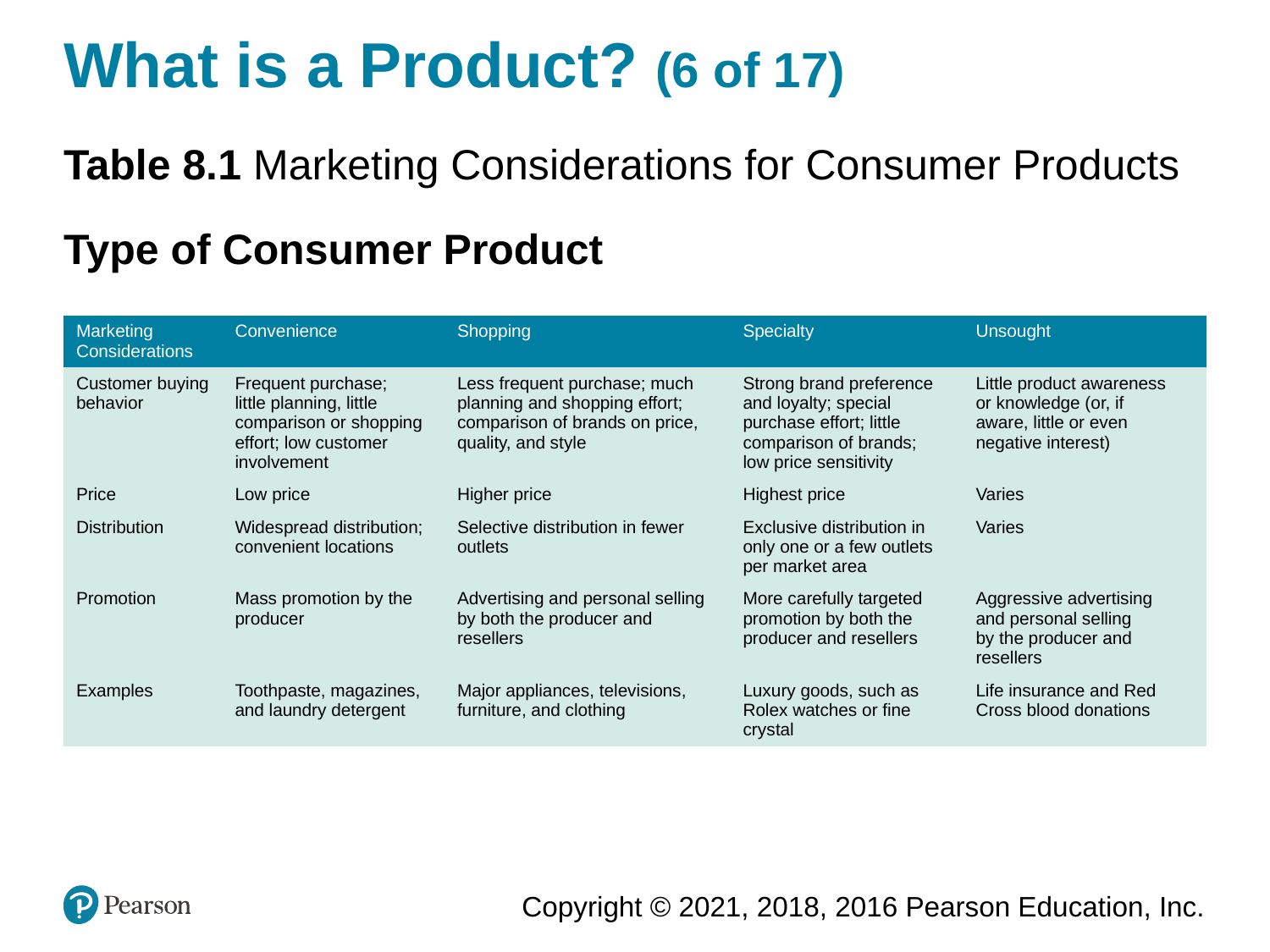

# What is a Product? (6 of 17)
Table 8.1 Marketing Considerations for Consumer Products
Type of Consumer Product
| Marketing Considerations | Convenience | Shopping | Specialty | Unsought |
| --- | --- | --- | --- | --- |
| Customer buying behavior | Frequent purchase; little planning, little comparison or shopping effort; low customer involvement | Less frequent purchase; much planning and shopping effort; comparison of brands on price, quality, and style | Strong brand preference and loyalty; special purchase effort; little comparison of brands; low price sensitivity | Little product awareness or knowledge (or, if aware, little or even negative interest) |
| Price | Low price | Higher price | Highest price | Varies |
| Distribution | Widespread distribution; convenient locations | Selective distribution in fewer outlets | Exclusive distribution in only one or a few outlets per market area | Varies |
| Promotion | Mass promotion by the producer | Advertising and personal selling by both the producer and resellers | More carefully targeted promotion by both the producer and resellers | Aggressive advertising and personal selling by the producer and resellers |
| Examples | Toothpaste, magazines, and laundry detergent | Major appliances, televisions, furniture, and clothing | Luxury goods, such as Rolex watches or fine crystal | Life insurance and Red Cross blood donations |